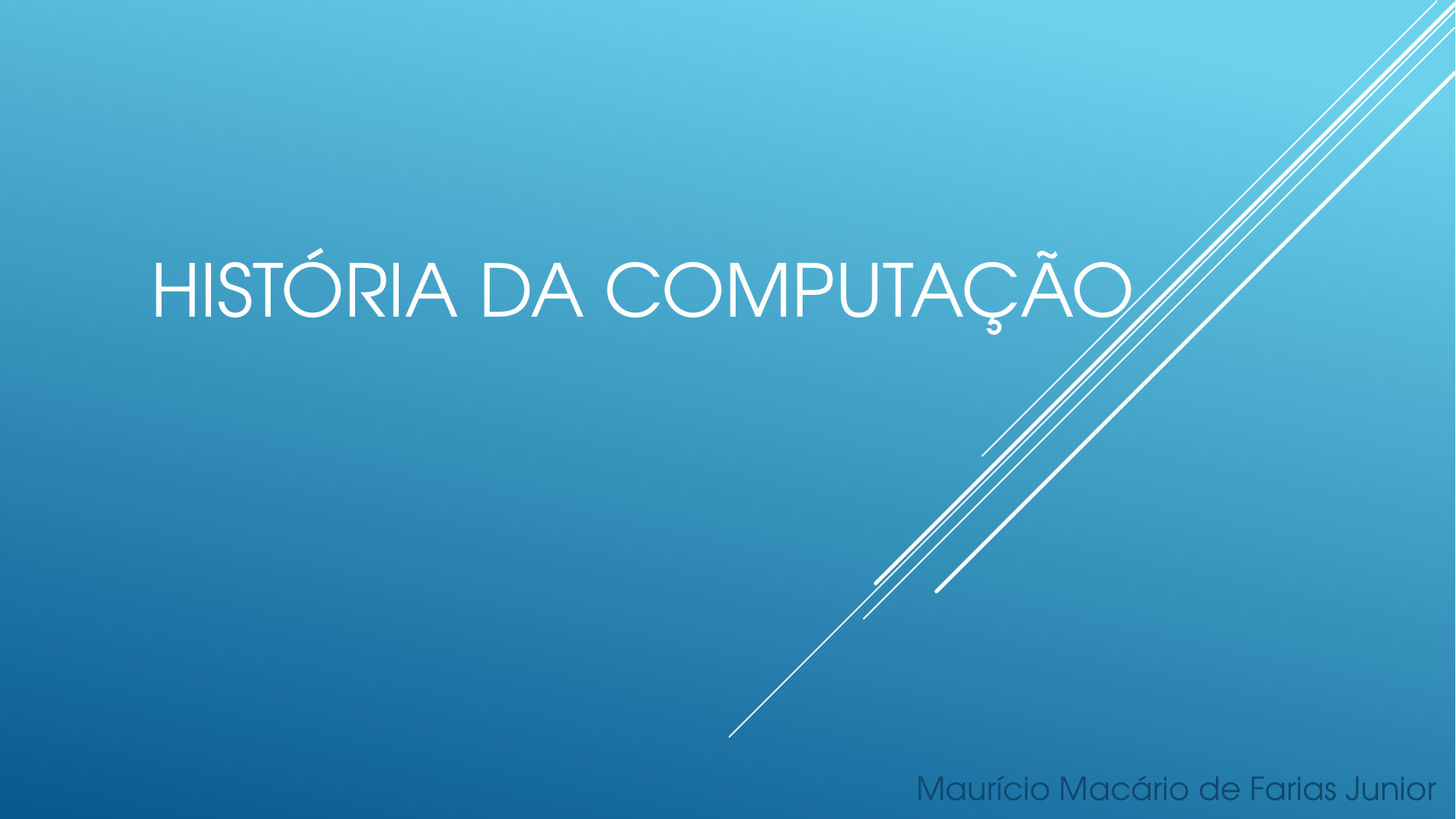

# História da computação
Maurício Macário de Farias Junior